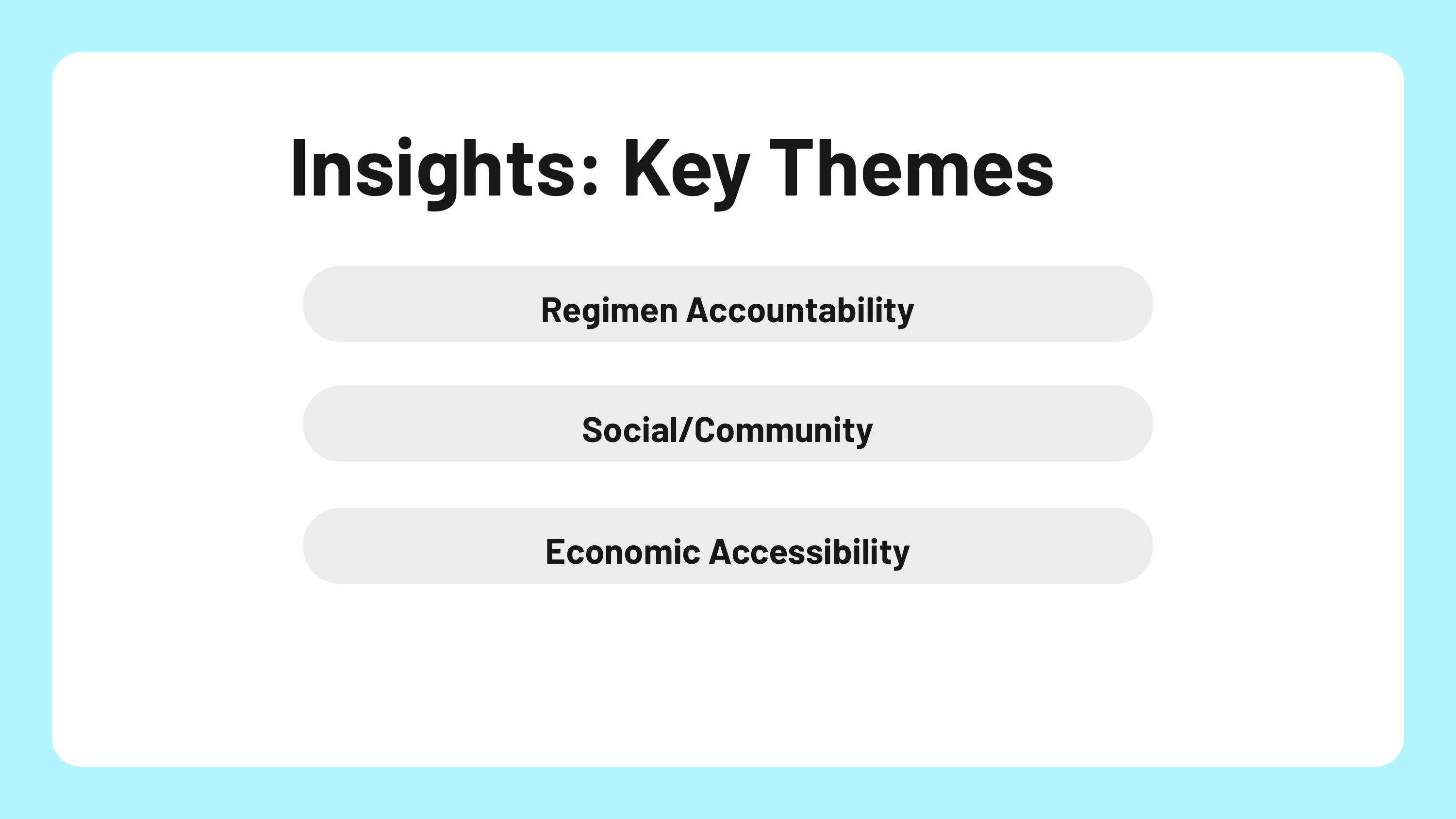

Insights: Key Themes

Regimen Accountability

Social/Community

Economic Accessibility